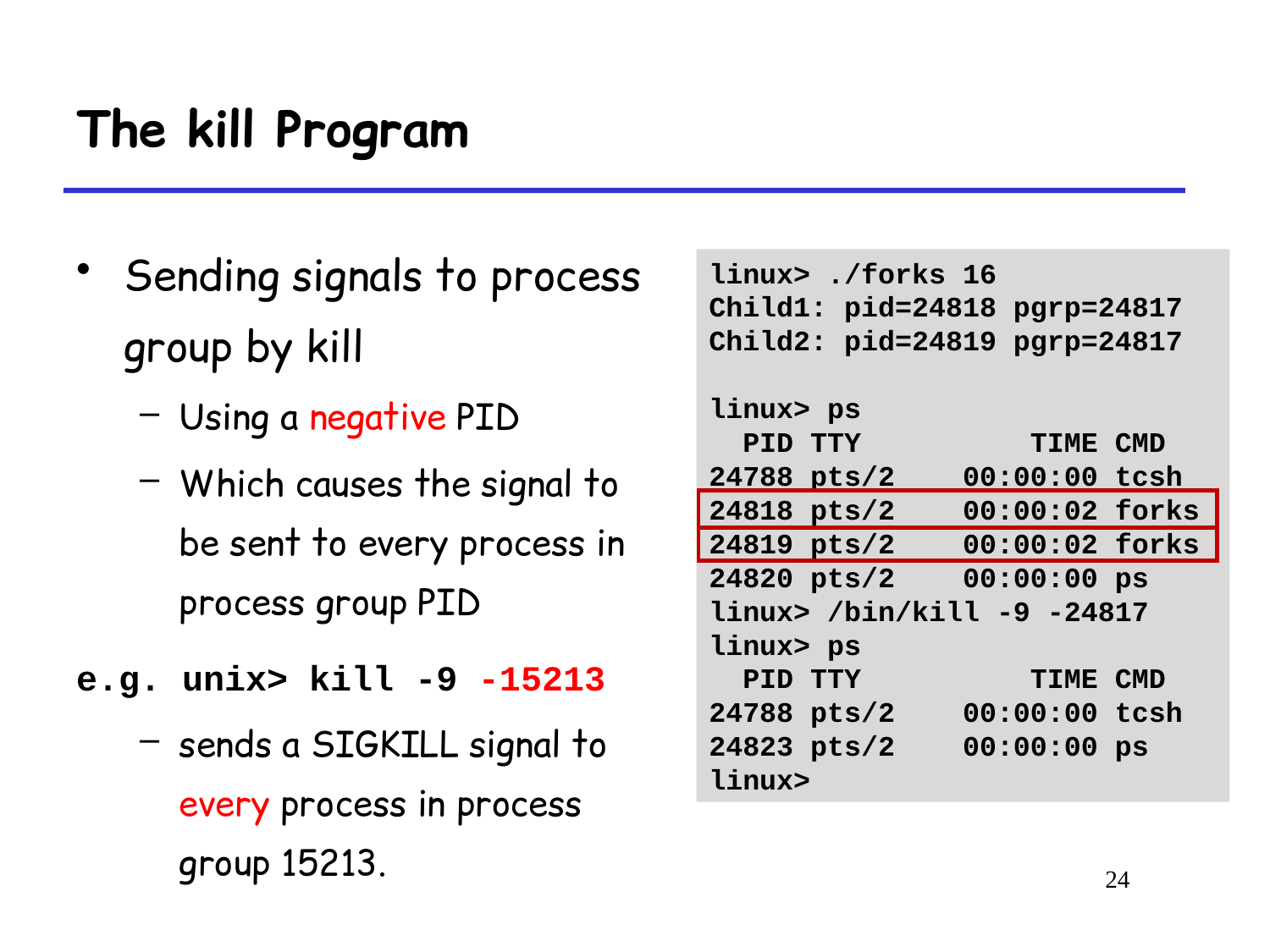

# The kill Program
Sending signals to process group by kill
Using a negative PID
Which causes the signal to be sent to every process in process group PID

e.g. unix> kill -9 -15213
sends a SIGKILL signal to every process in process group 15213.
linux> ./forks 16
Child1: pid=24818 pgrp=24817
Child2: pid=24819 pgrp=24817

linux> ps
  PID TTY          TIME CMD
24788 pts/2    00:00:00 tcsh
24818 pts/2    00:00:02 forks
24819 pts/2    00:00:02 forks
24820 pts/2    00:00:00 ps
linux> /bin/kill -9 -24817
linux> ps
  PID TTY          TIME CMD
24788 pts/2    00:00:00 tcsh
24823 pts/2    00:00:00 ps
linux>

24